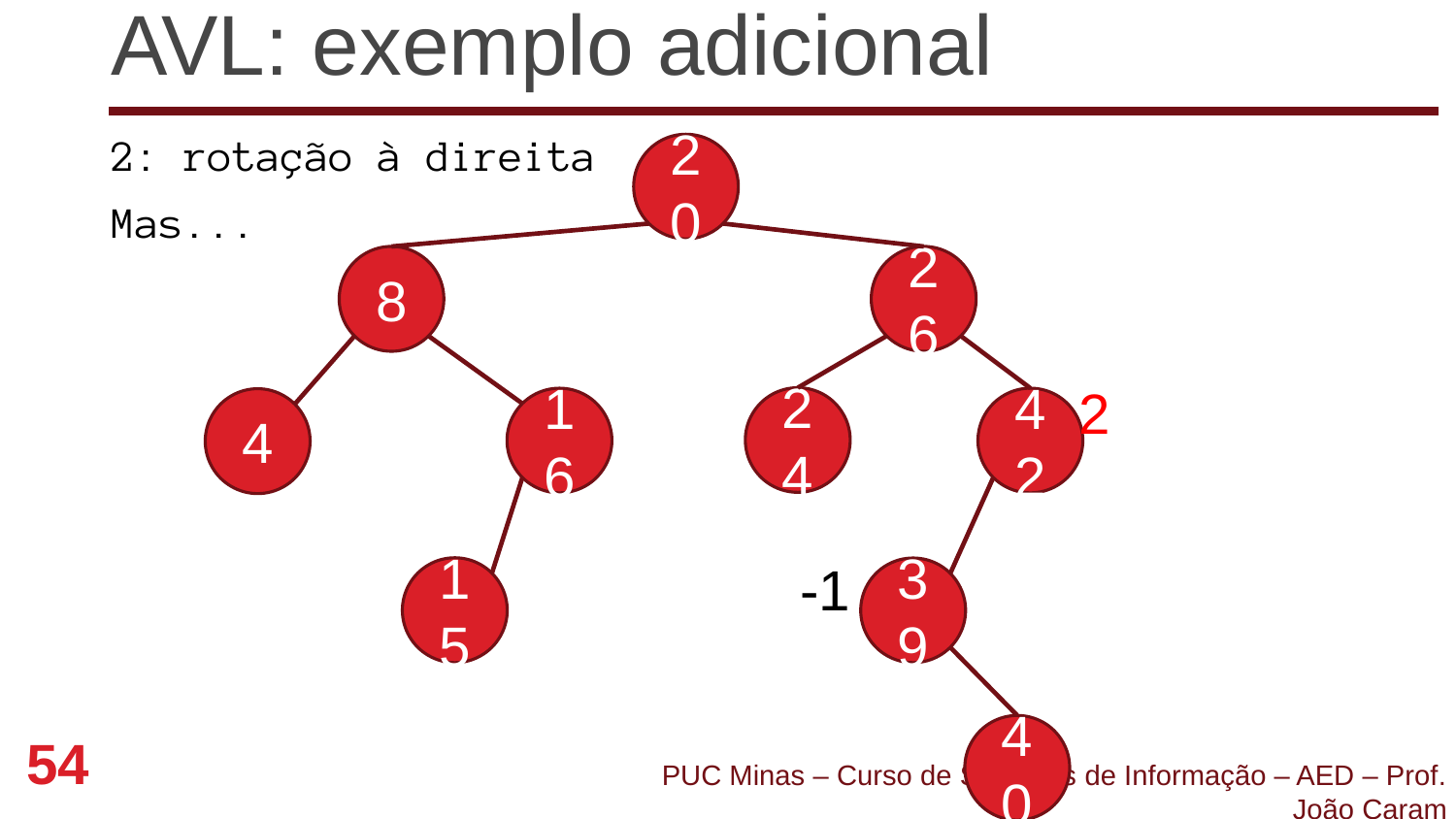

# AVL: exemplo adicional
2: rotação à direita
Mas...
20
8
26
2
24
16
42
4
-1
15
39
40
54
PUC Minas – Curso de Sistemas de Informação – AED – Prof. João Caram